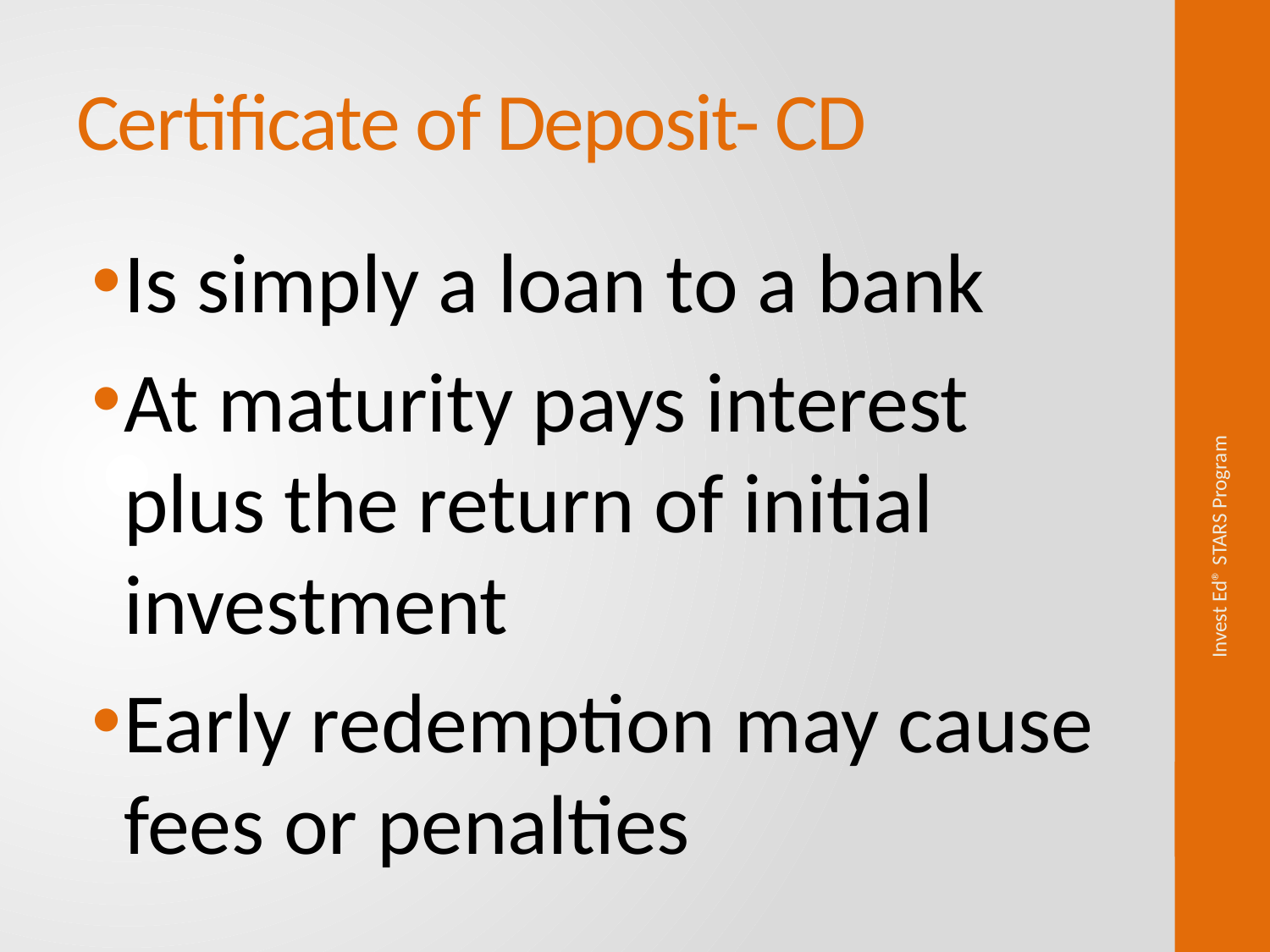

# Certificate of Deposit- CD
Is simply a loan to a bank
At maturity pays interest plus the return of initial investment
Early redemption may cause fees or penalties
Invest Ed® STARS Program